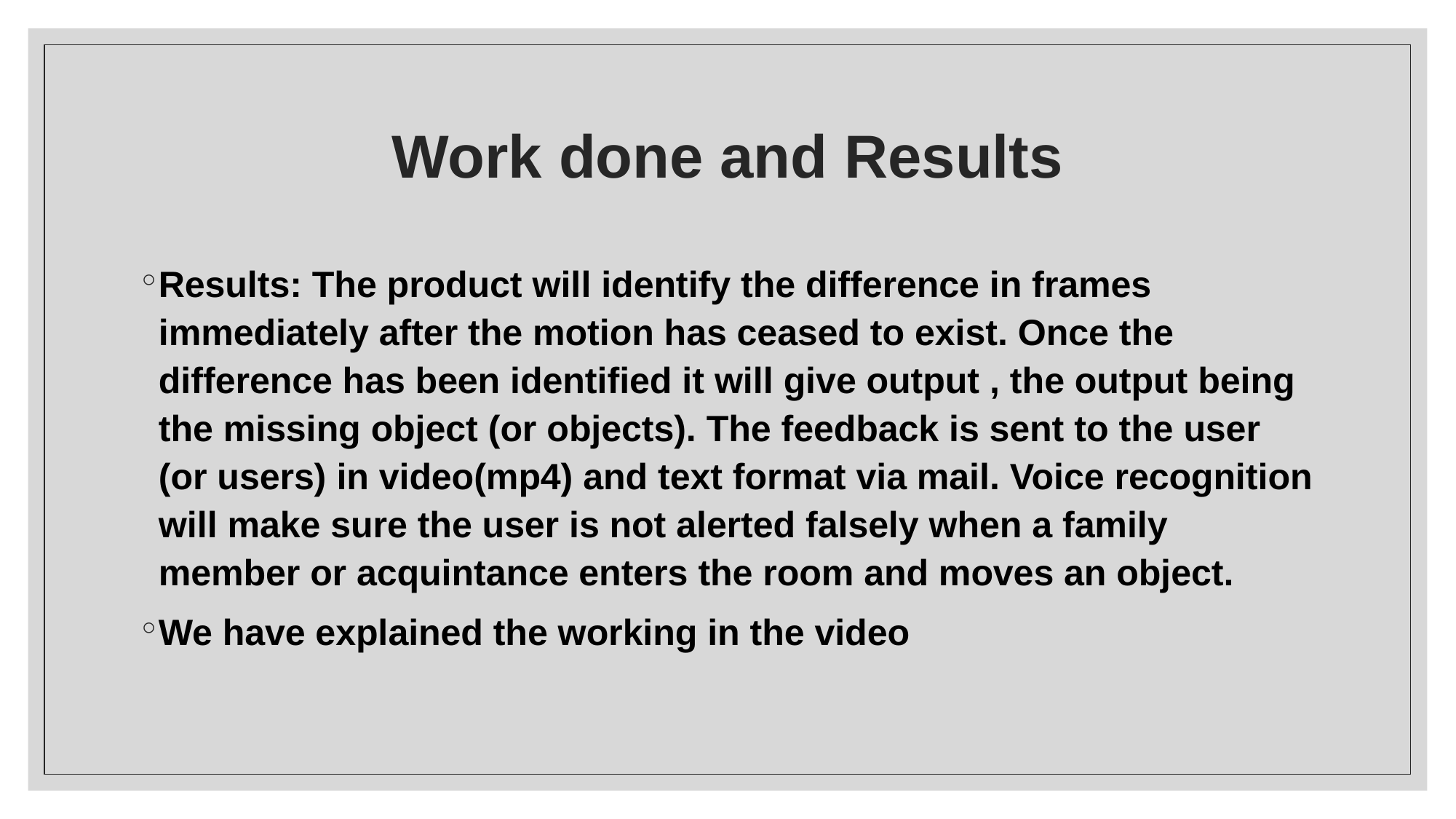

# Work done and Results
Results: The product will identify the difference in frames immediately after the motion has ceased to exist. Once the difference has been identified it will give output , the output being the missing object (or objects). The feedback is sent to the user (or users) in video(mp4) and text format via mail. Voice recognition will make sure the user is not alerted falsely when a family member or acquintance enters the room and moves an object.
We have explained the working in the video